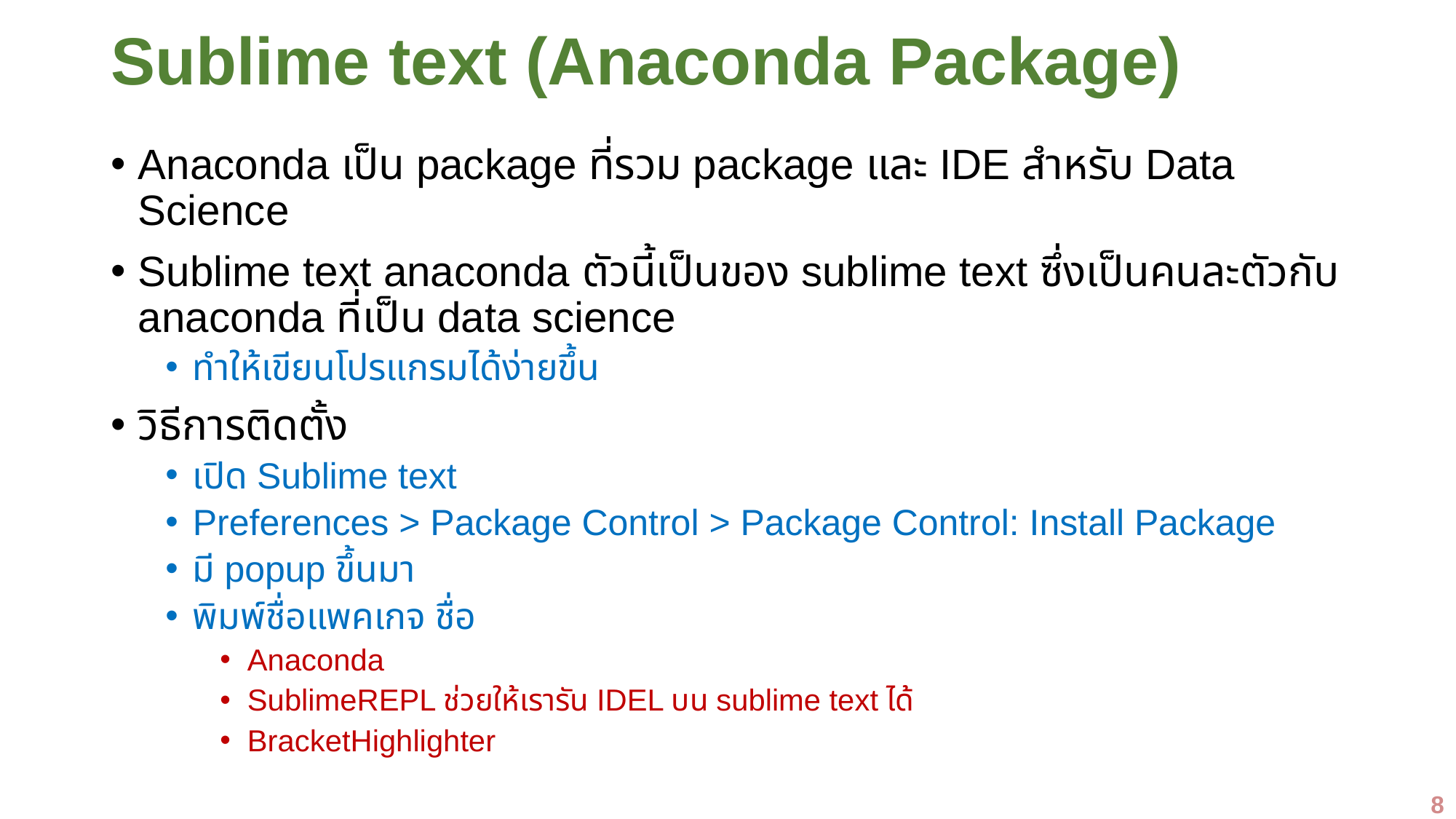

# Sublime text (Anaconda Package)
Anaconda เป็น package ที่รวม package และ IDE สำหรับ Data Science
Sublime text anaconda ตัวนี้เป็นของ sublime text ซึ่งเป็นคนละตัวกับ anaconda ที่เป็น data science
ทำให้เขียนโปรแกรมได้ง่ายขึ้น
วิธีการติดตั้ง
เปิด Sublime text
Preferences > Package Control > Package Control: Install Package
มี popup ขึ้นมา
พิมพ์ชื่อแพคเกจ ชื่อ
Anaconda
SublimeREPL ช่วยให้เรารัน IDEL บน sublime text ได้
BracketHighlighter
8